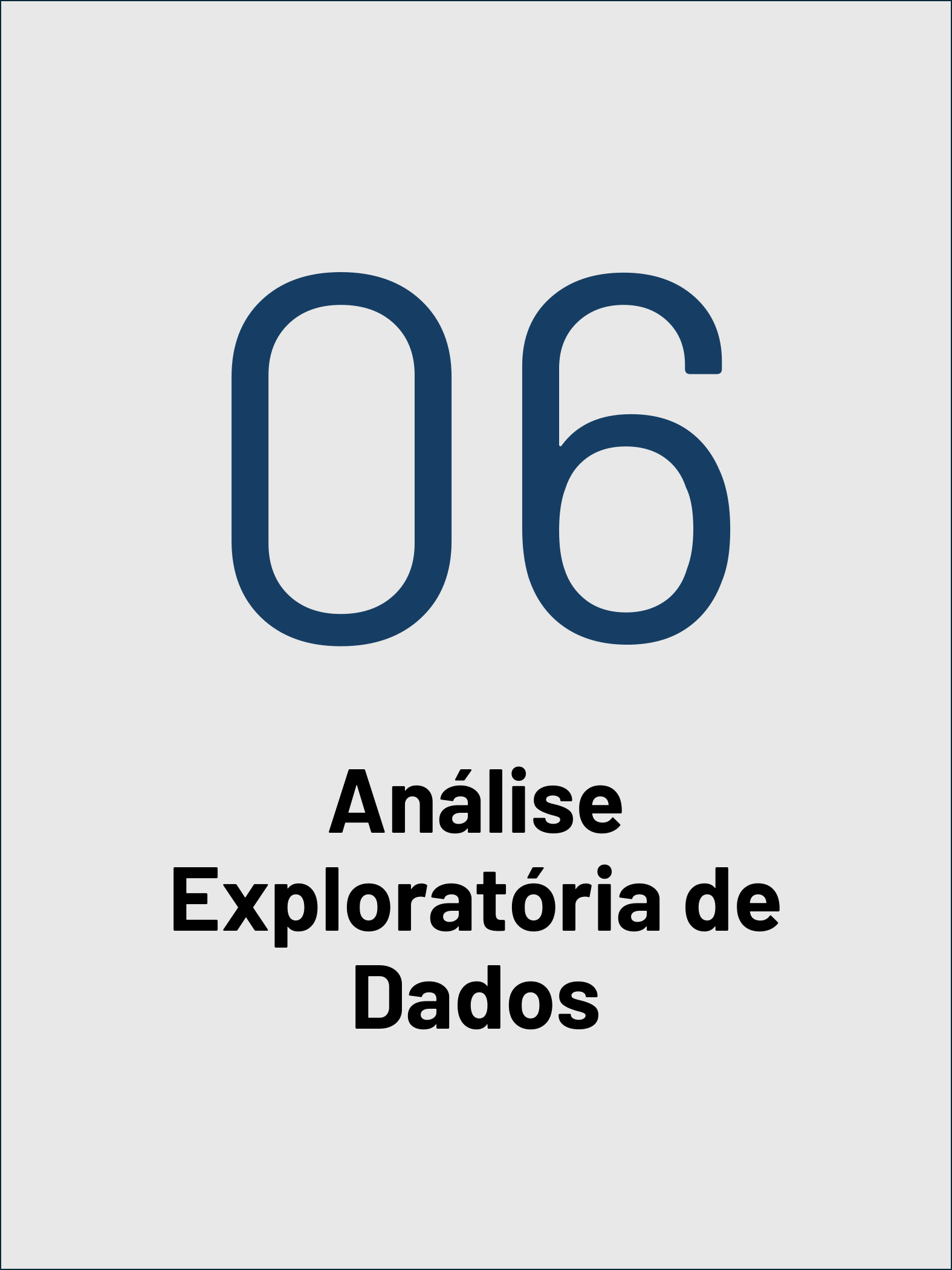

06
# Análise Exploratória de Dados
Descomplicando Data Science - Rodrigo Alves
23